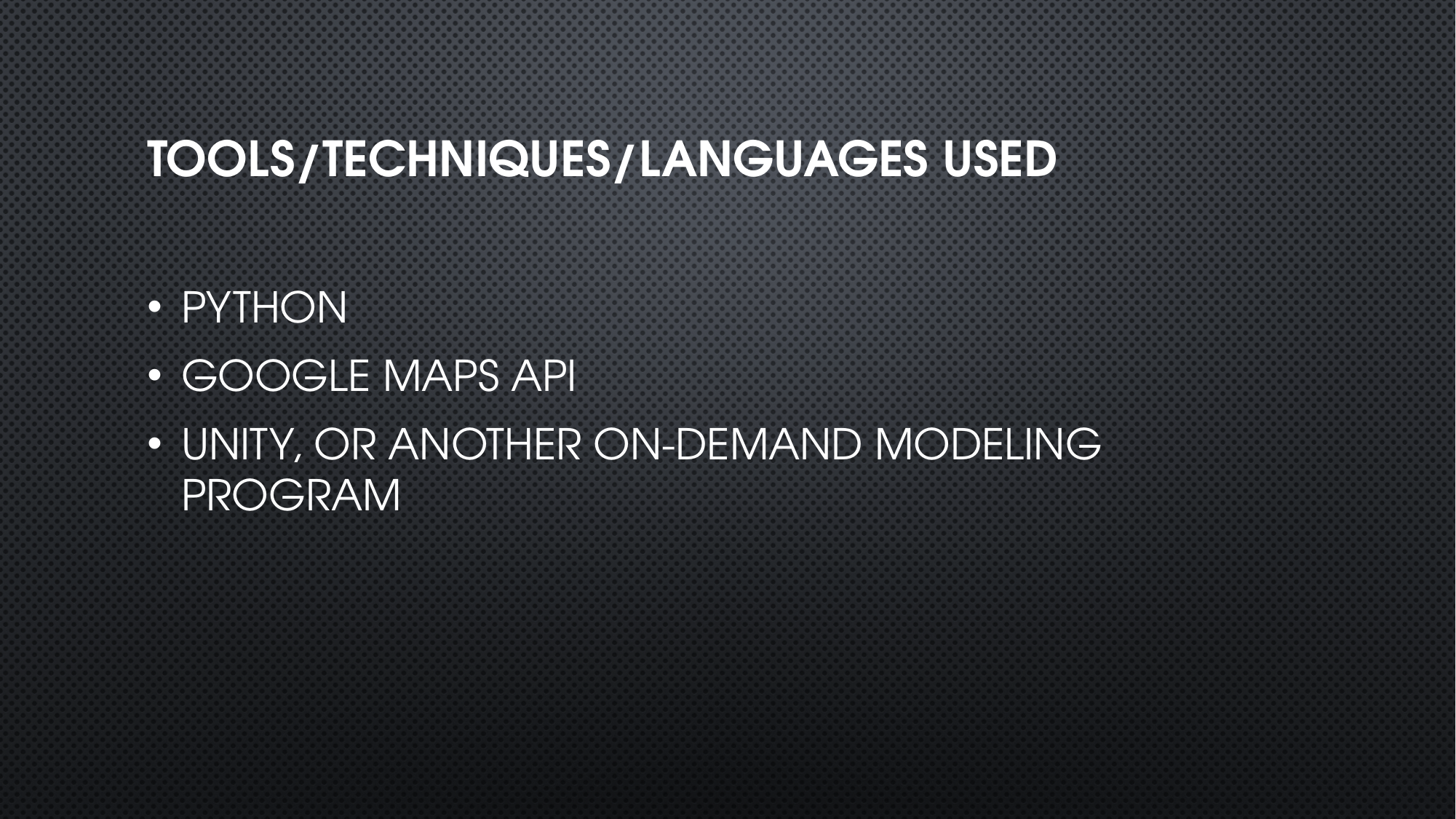

# Tools/Techniques/Languages Used
Python
Google Maps API
Unity, or Another On-Demand Modeling Program